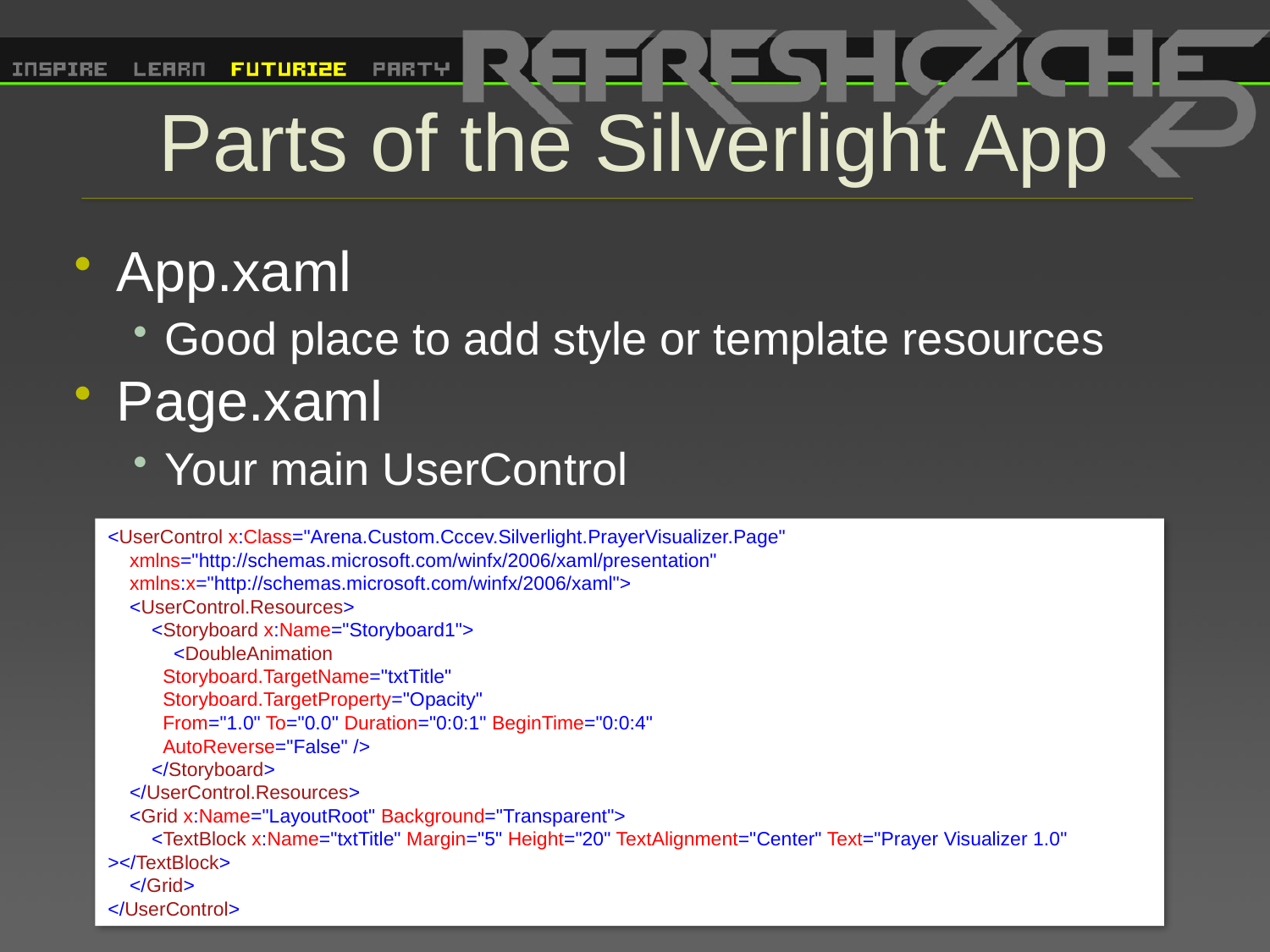

# Parts of the Silverlight App
App.xaml
Good place to add style or template resources
Page.xaml
Your main UserControl
<UserControl x:Class="Arena.Custom.Cccev.Silverlight.PrayerVisualizer.Page"
    xmlns="http://schemas.microsoft.com/winfx/2006/xaml/presentation"
    xmlns:x="http://schemas.microsoft.com/winfx/2006/xaml">
    <UserControl.Resources>
        <Storyboard x:Name="Storyboard1">
            <DoubleAnimation
          Storyboard.TargetName="txtTitle"
          Storyboard.TargetProperty="Opacity"
          From="1.0" To="0.0" Duration="0:0:1" BeginTime="0:0:4"
          AutoReverse="False" />
        </Storyboard>
    </UserControl.Resources>
    <Grid x:Name="LayoutRoot" Background="Transparent">
        <TextBlock x:Name="txtTitle" Margin="5" Height="20" TextAlignment="Center" Text="Prayer Visualizer 1.0" ></TextBlock>
    </Grid>
</UserControl>